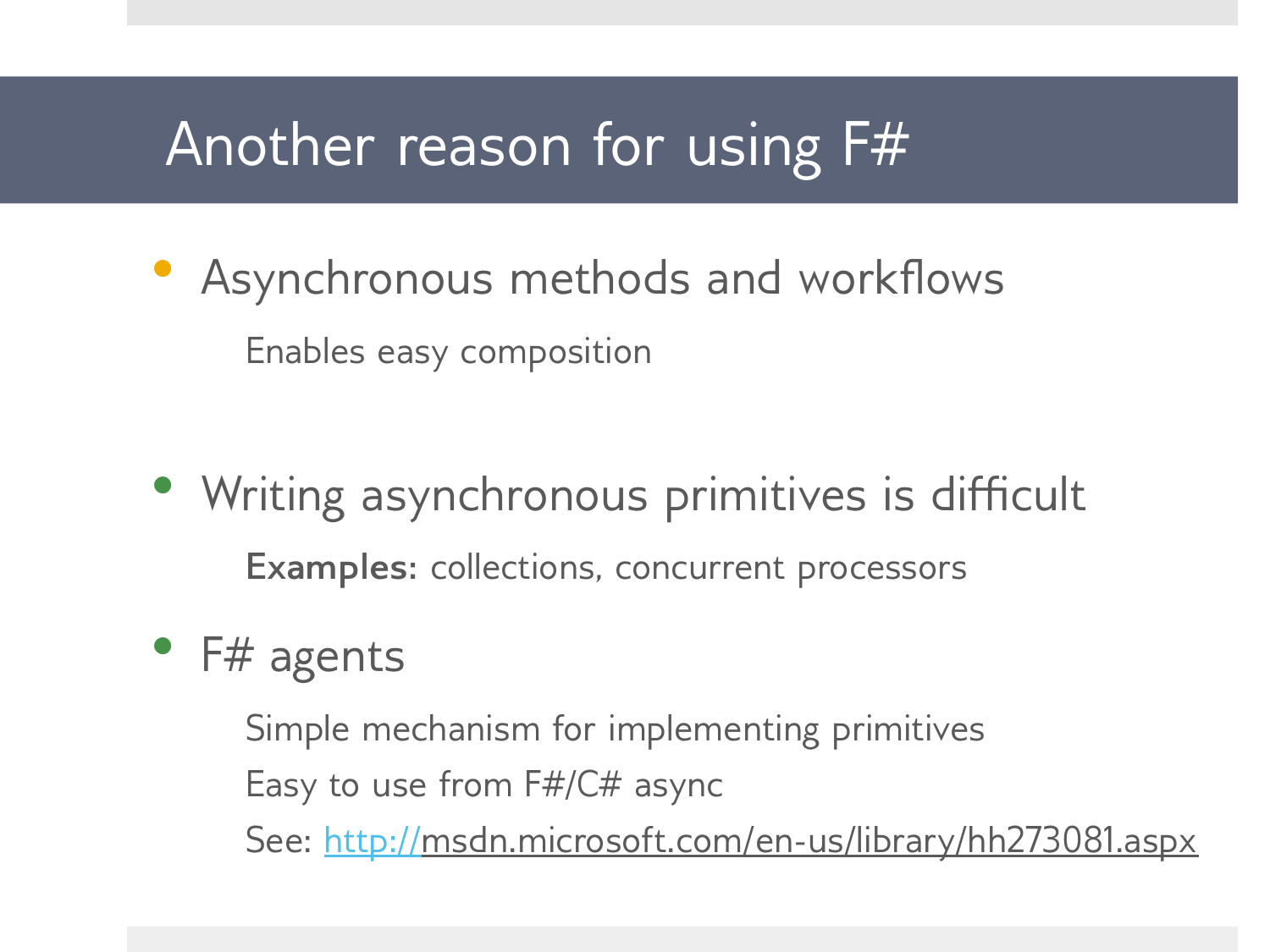

# Another reason for using F#
Asynchronous methods and workflows
Enables easy composition

Writing asynchronous primitives is difficult
Examples: collections, concurrent processors
F# agents
Simple mechanism for implementing primitives
Easy to use from F#/C# async
See: http://msdn.microsoft.com/en-us/library/hh273081.aspx